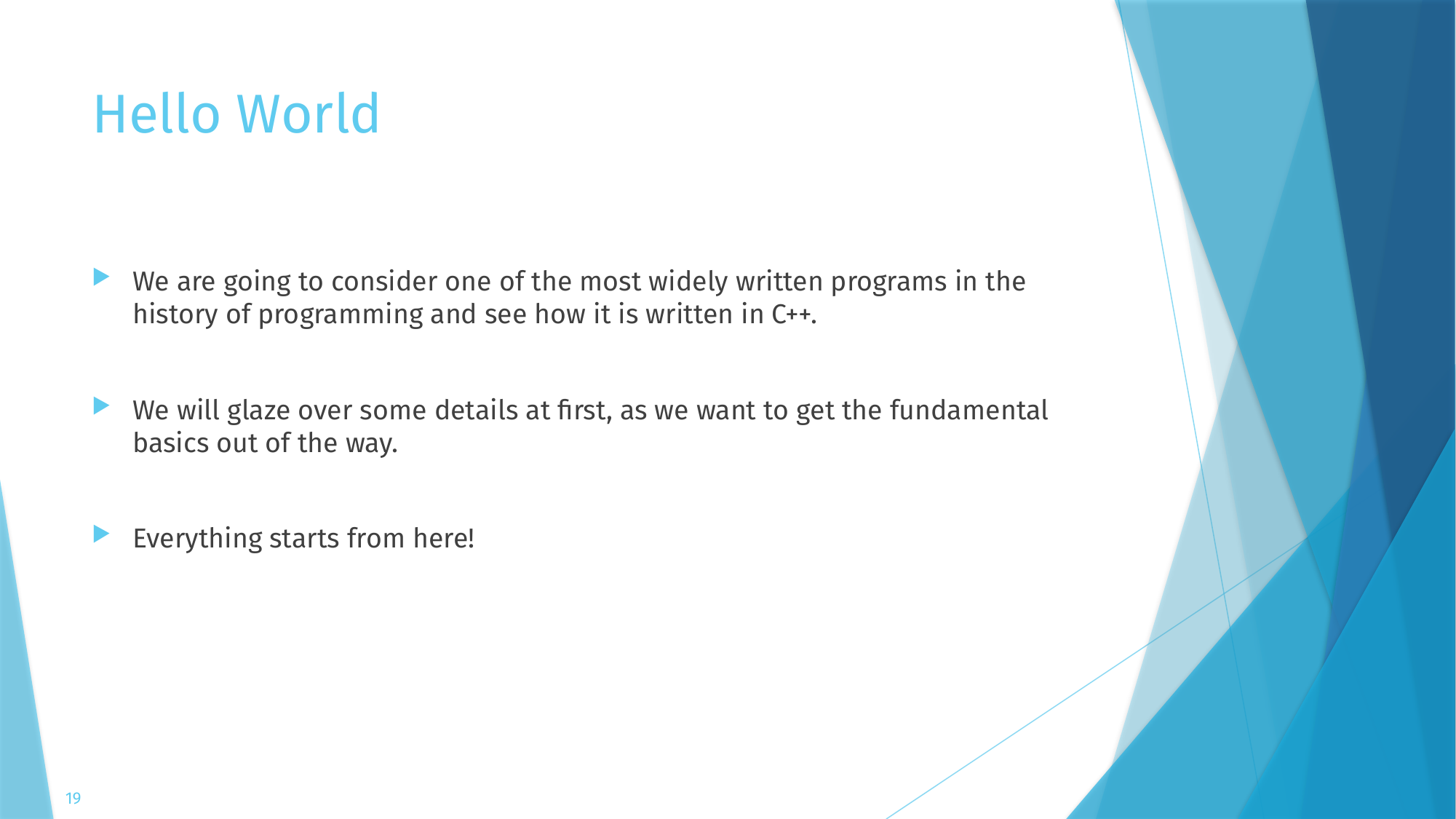

# Hello World
We are going to consider one of the most widely written programs in the history of programming and see how it is written in C++.

We will glaze over some details at first, as we want to get the fundamental basics out of the way.

Everything starts from here!
19